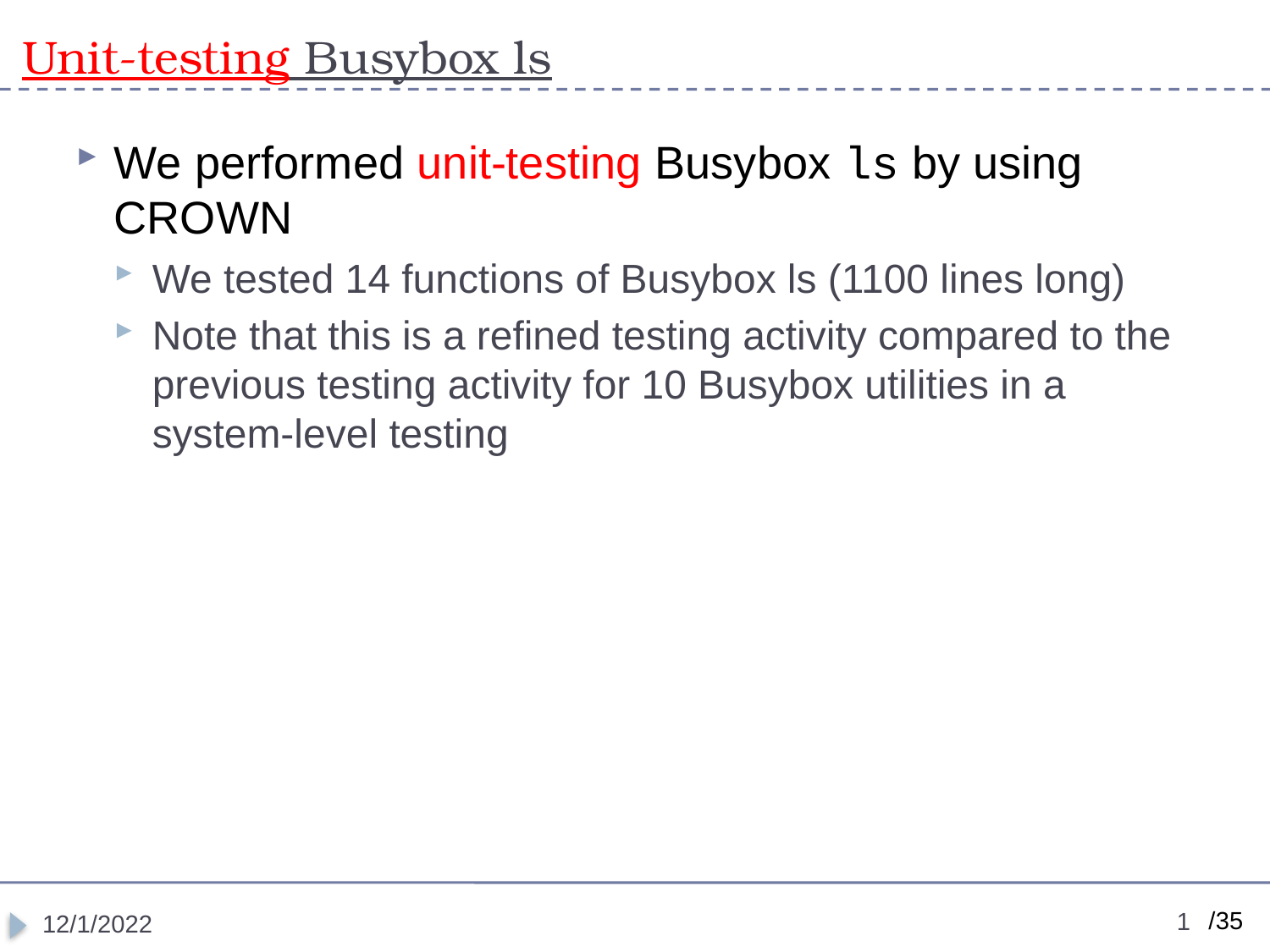

# Unit-testing Busybox ls
We performed unit-testing Busybox ls by using CROWN
We tested 14 functions of Busybox ls (1100 lines long)
Note that this is a refined testing activity compared to the previous testing activity for 10 Busybox utilities in a system-level testing

1
12/1/2022